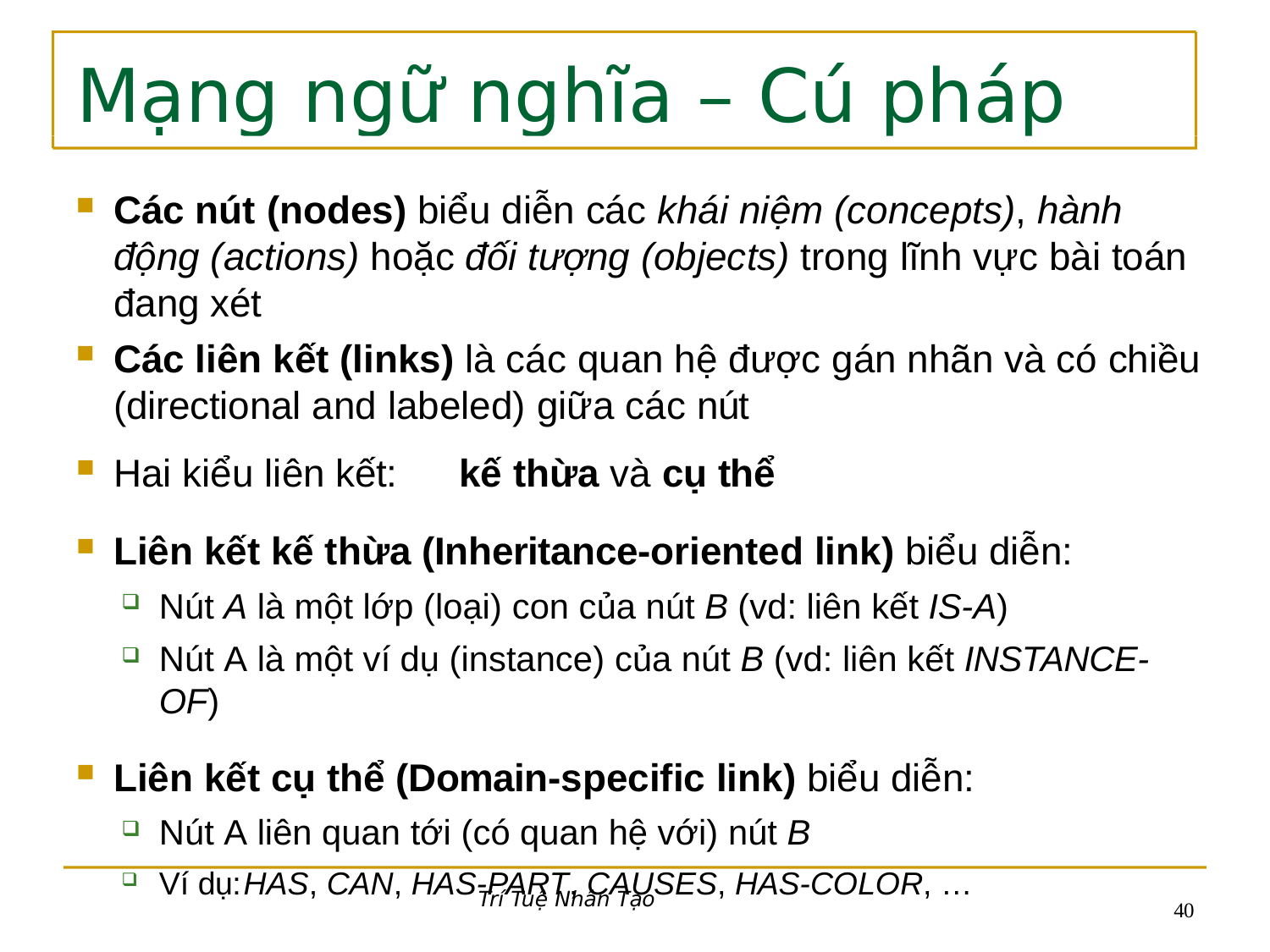

# Mạng ngữ nghĩa – Cú pháp

Các nút (nodes) biểu diễn các khái niệm (concepts), hành động (actions) hoặc đối tượng (objects) trong lĩnh vực bài toán đang xét
Các liên kết (links) là các quan hệ được gán nhãn và có chiều (directional and labeled) giữa các nút
Hai kiểu liên kết:	kế thừa và cụ thể
Liên kết kế thừa (Inheritance-oriented link) biểu diễn:
Nút A là một lớp (loại) con của nút B (vd: liên kết IS-A)
Nút A là một ví dụ (instance) của nút B (vd: liên kết INSTANCE-OF)
Liên kết cụ thể (Domain-specific link) biểu diễn:
Nút A liên quan tới (có quan hệ với) nút B
Ví dụ:	HAS, CAN, HAS-PART, CAUSES, HAS-COLOR, …

Trí Tuệ Nhân Tạo
40